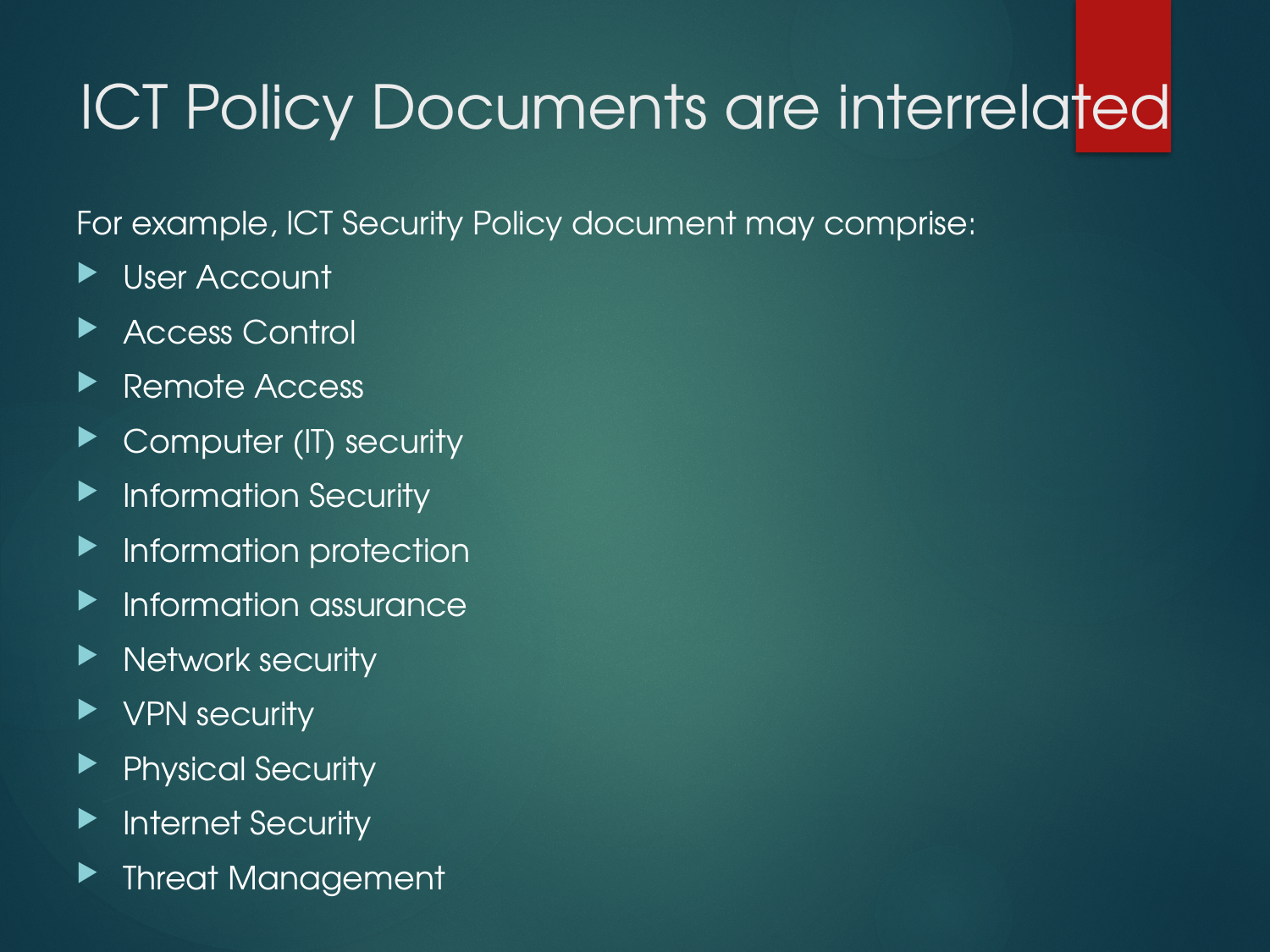

# ICT Policy Documents are interrelated
For example, ICT Security Policy document may comprise:
User Account
Access Control
Remote Access
Computer (IT) security
Information Security
Information protection
Information assurance
Network security
VPN security
Physical Security
Internet Security
Threat Management